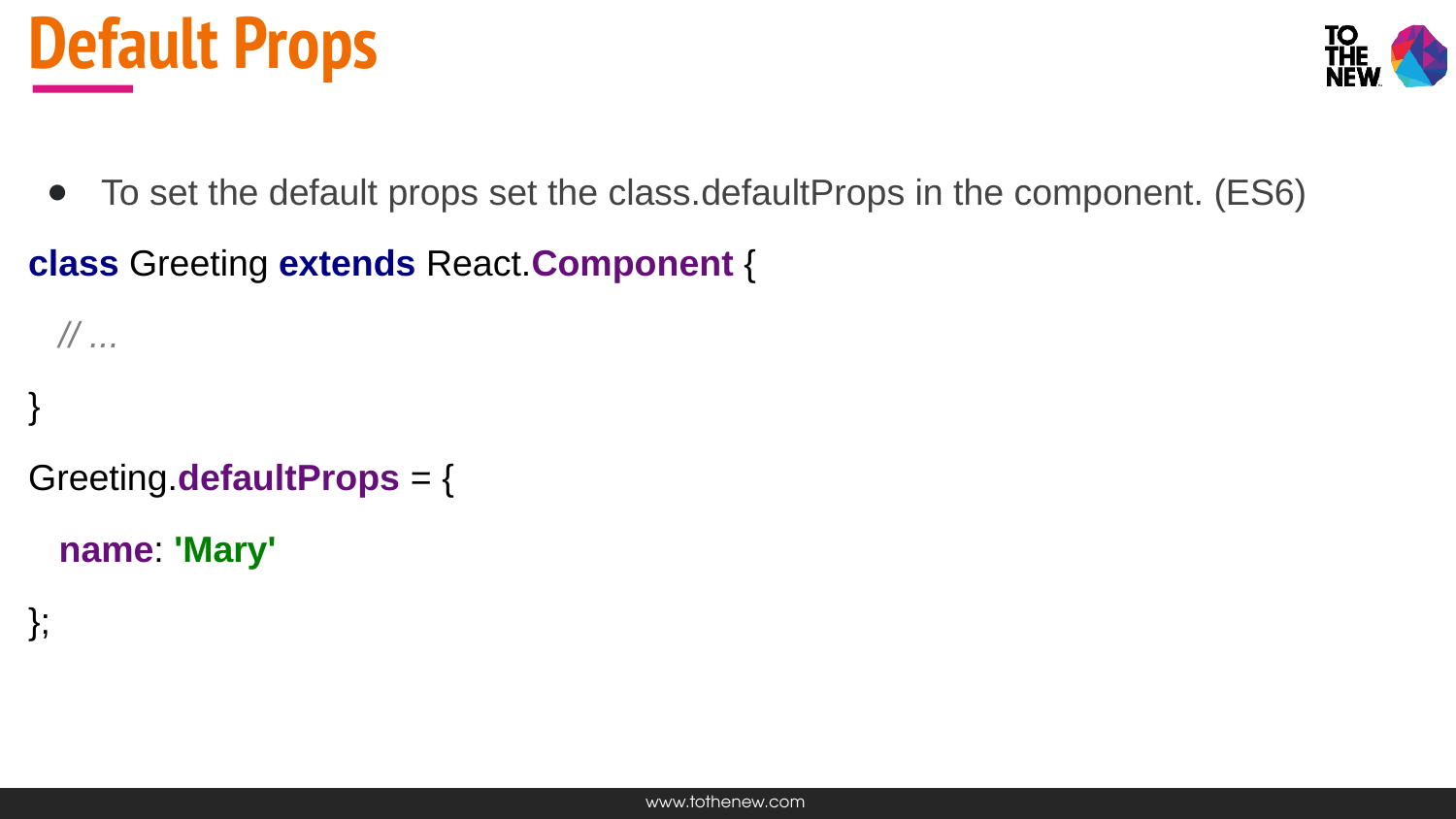

# Default Props

To set the default props set the class.defaultProps in the component. (ES6)
class Greeting extends React.Component {
   // ...
}
Greeting.defaultProps = {
   name: 'Mary'
};